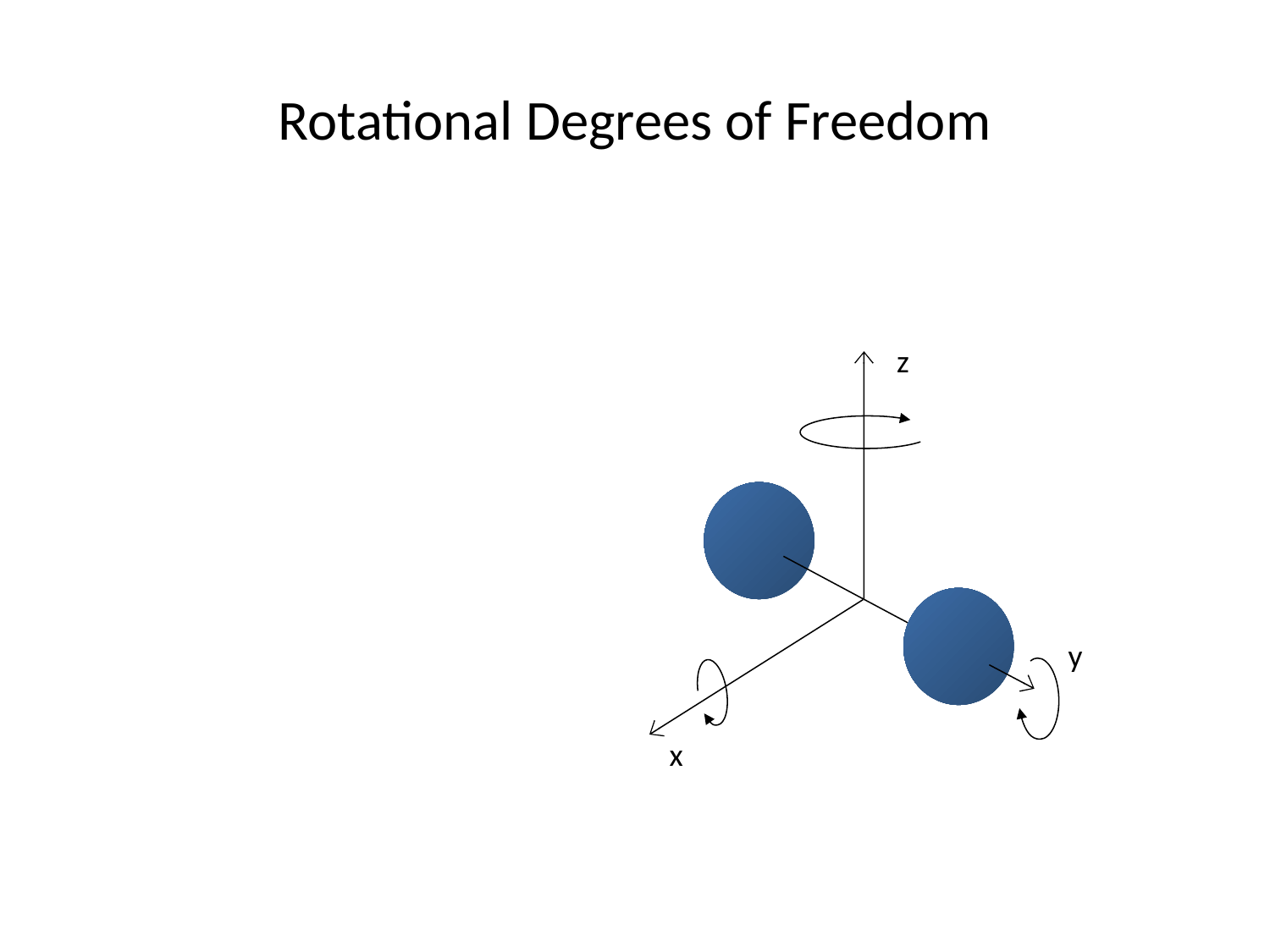

# Rotational Degrees of Freedom
z

y

x